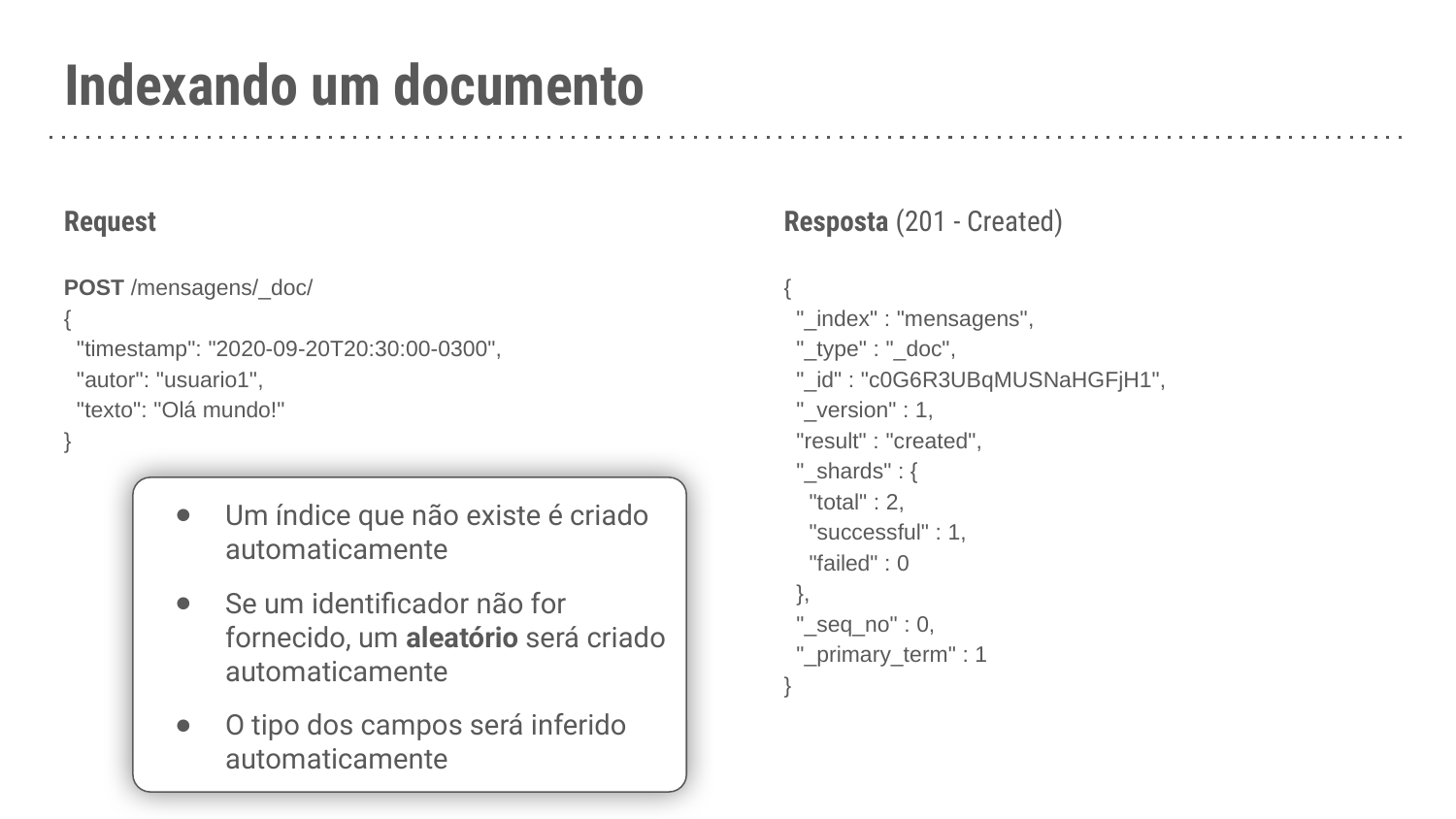

# Indexando um documento
Request
POST /mensagens/_doc/
{
  "timestamp": "2020-09-20T20:30:00-0300",
  "autor": "usuario1",
  "texto": "Olá mundo!"
}

Resposta (201 - Created)
{
  "_index" : "mensagens",
  "_type" : "_doc",
  "_id" : "c0G6R3UBqMUSNaHGFjH1",
  "_version" : 1,
  "result" : "created",
  "_shards" : {
    "total" : 2,
    "successful" : 1,
    "failed" : 0
  },
  "_seq_no" : 0,
  "_primary_term" : 1
}

Um índice que não existe é criado automaticamente
Se um identificador não for fornecido, um aleatório será criado automaticamente
O tipo dos campos será inferido automaticamente